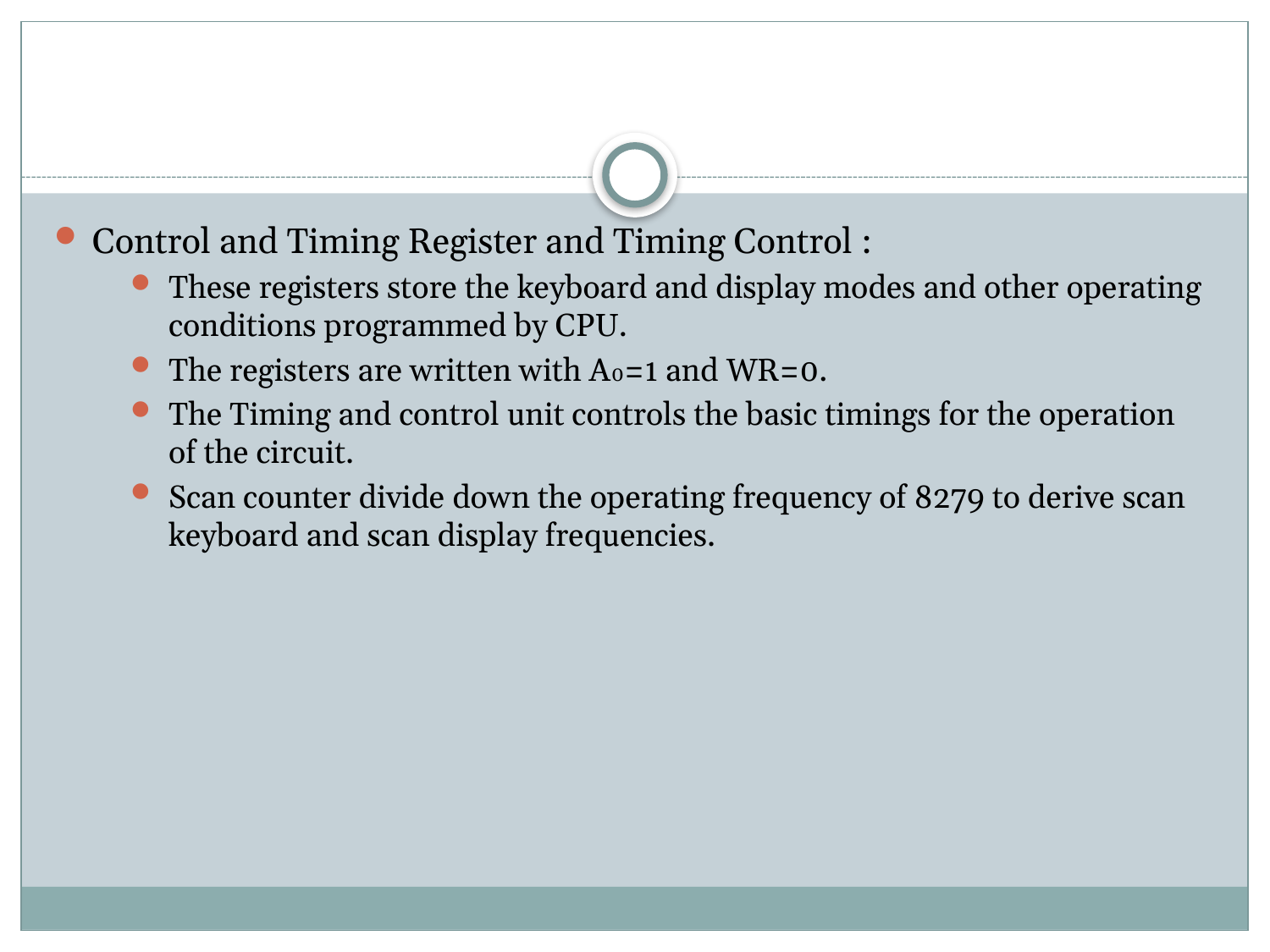

#
Control and Timing Register and Timing Control :
These registers store the keyboard and display modes and other operating conditions programmed by CPU.
The registers are written with A0=1 and WR=0.
The Timing and control unit controls the basic timings for the operation of the circuit.
Scan counter divide down the operating frequency of 8279 to derive scan keyboard and scan display frequencies.